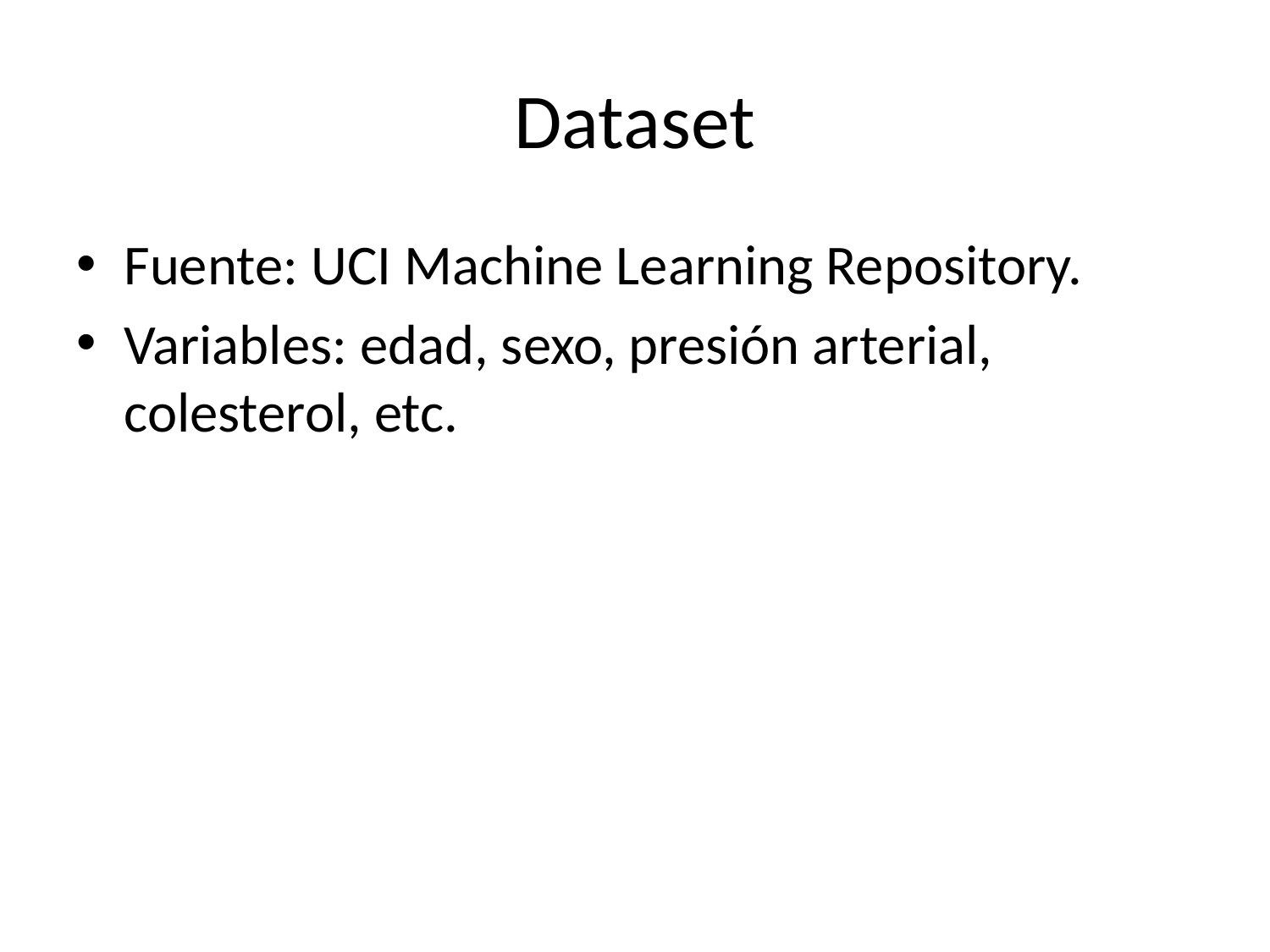

# Dataset
Fuente: UCI Machine Learning Repository.
Variables: edad, sexo, presión arterial, colesterol, etc.